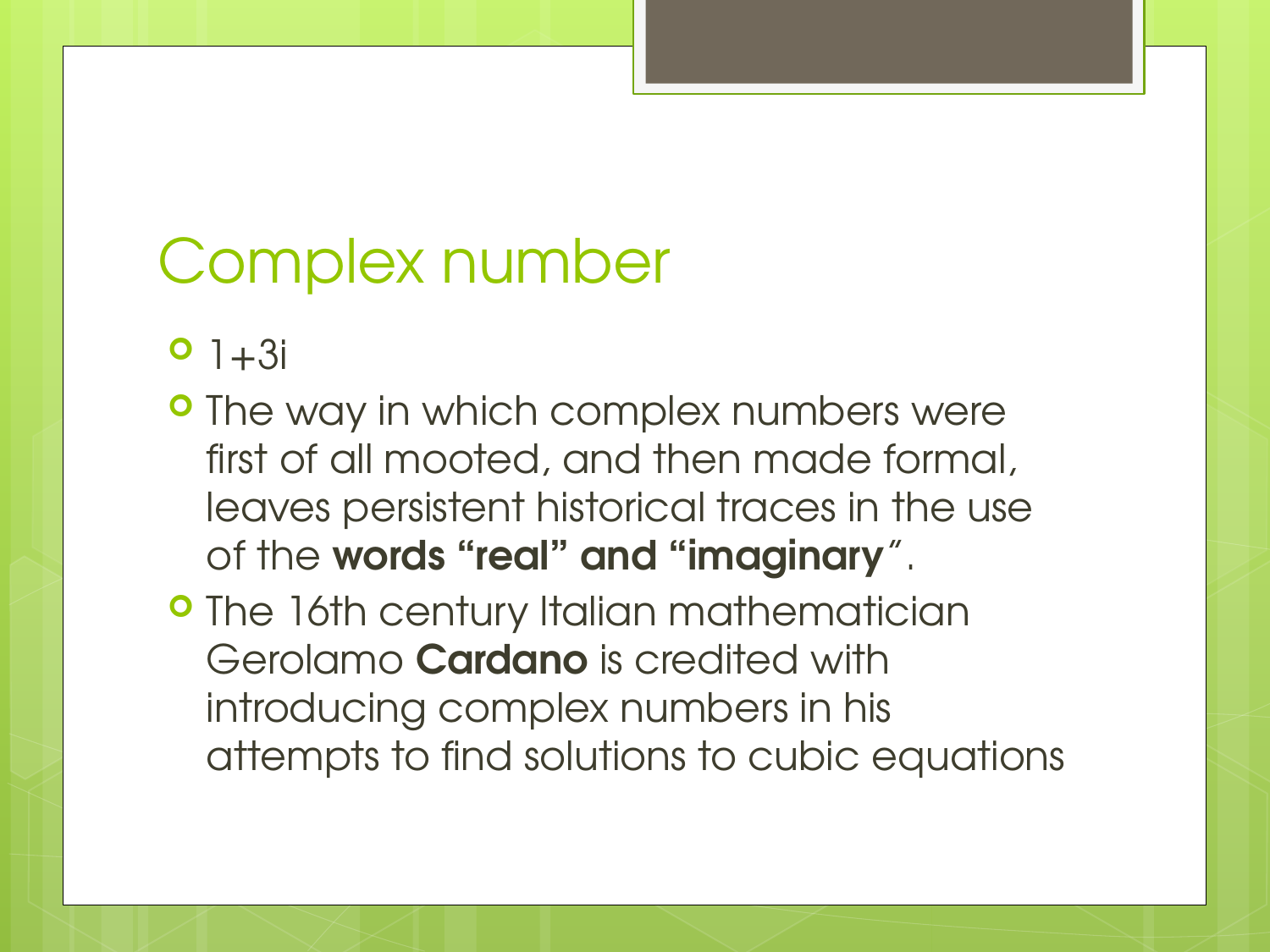

# Complex number
1+3i
The way in which complex numbers were first of all mooted, and then made formal, leaves persistent historical traces in the use of the words “real” and “imaginary”.
The 16th century Italian mathematician Gerolamo Cardano is credited with introducing complex numbers in his attempts to find solutions to cubic equations